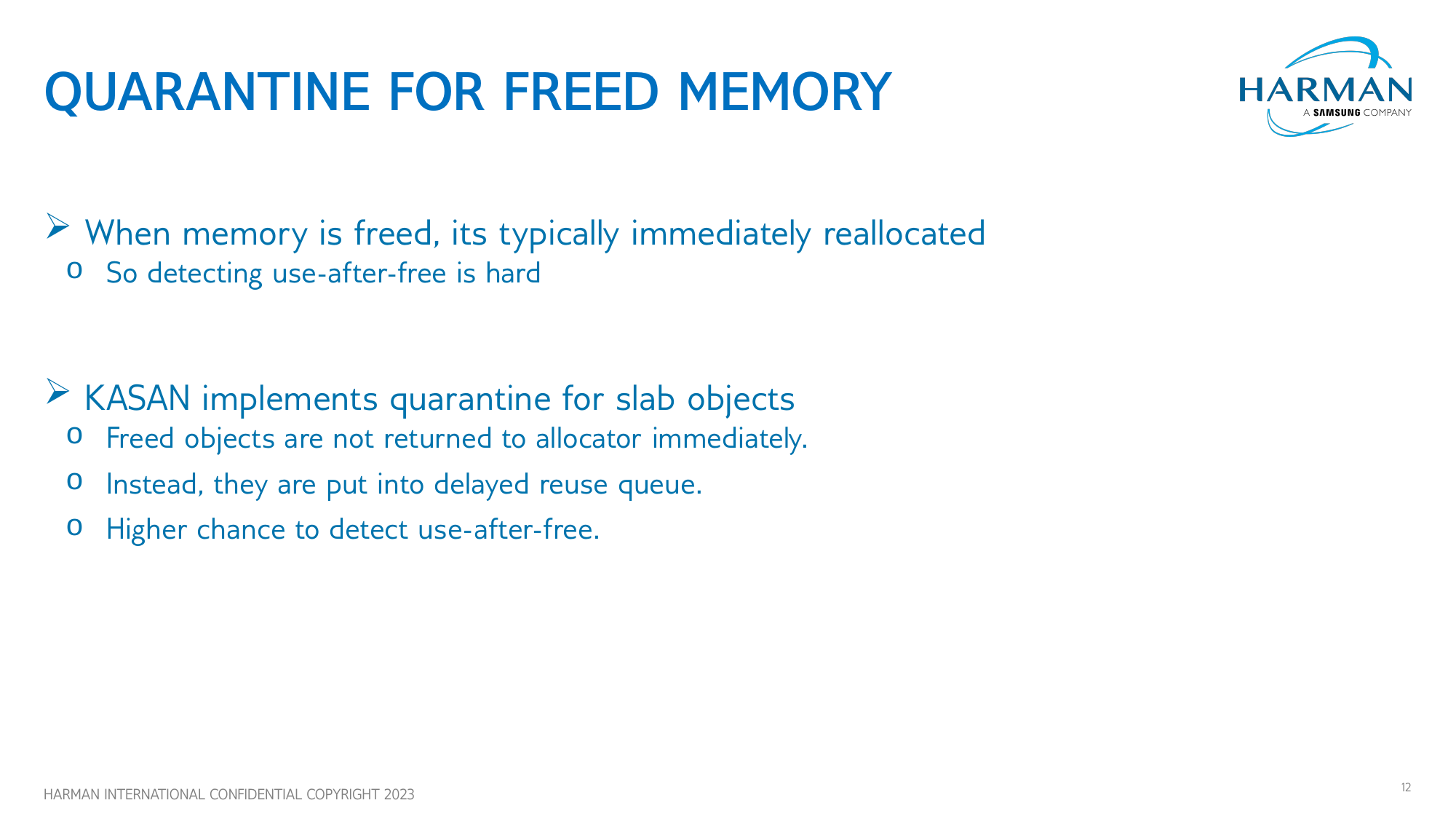

# Quarantine for freed memory
When memory is freed, its typically immediately reallocated
So detecting use-after-free is hard

KASAN implements quarantine for slab objects
Freed objects are not returned to allocator immediately.
Instead, they are put into delayed reuse queue.
Higher chance to detect use-after-free.
HARMAN INTERNATIONAL CONFIDENTIAL COPYRIGHT 2023